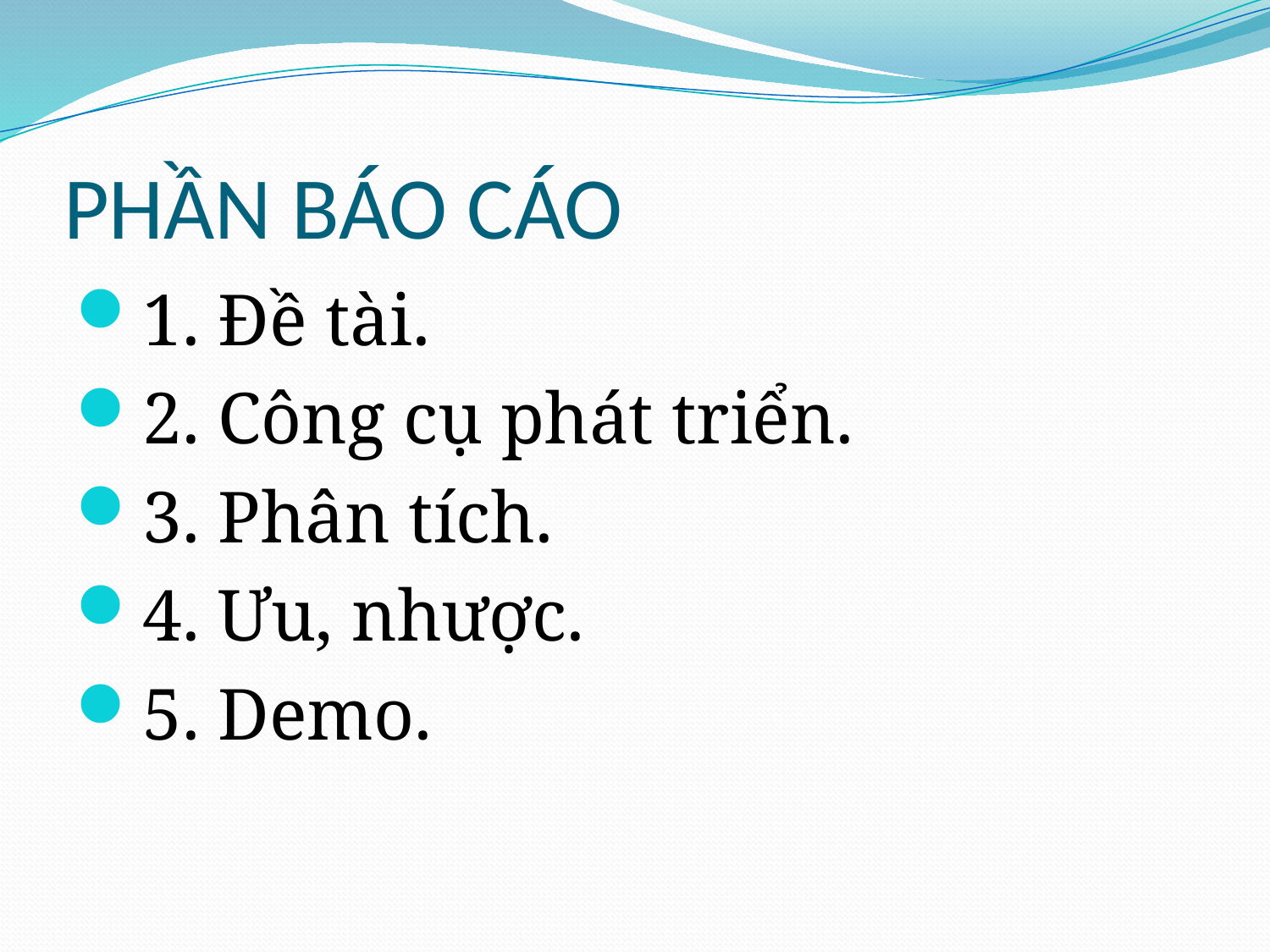

# PHẦN BÁO CÁO
1. Đề tài.
2. Công cụ phát triển.
3. Phân tích.
4. Ưu, nhược.
5. Demo.